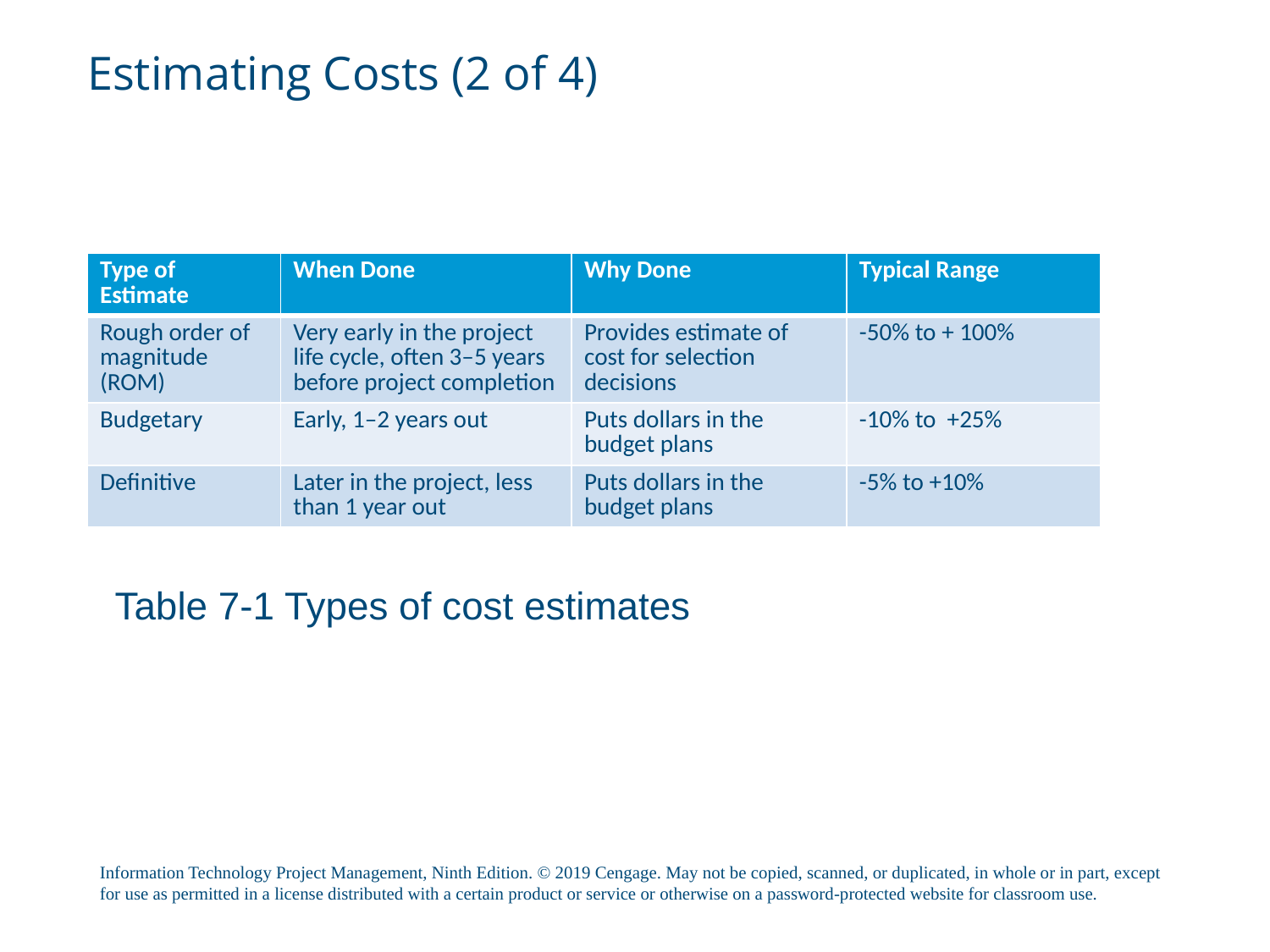

# Estimating Costs (2 of 4)
| Type of Estimate | When Done | Why Done | Typical Range |
| --- | --- | --- | --- |
| Rough order of magnitude (ROM) | Very early in the project life cycle, often 3–5 years before project completion | Provides estimate of cost for selection decisions | -50% to + 100% |
| Budgetary | Early, 1–2 years out | Puts dollars in the budget plans | -10% to +25% |
| Definitive | Later in the project, less than 1 year out | Puts dollars in the budget plans | -5% to +10% |
Table 7-1 Types of cost estimates
Information Technology Project Management, Ninth Edition. © 2019 Cengage. May not be copied, scanned, or duplicated, in whole or in part, except for use as permitted in a license distributed with a certain product or service or otherwise on a password-protected website for classroom use.